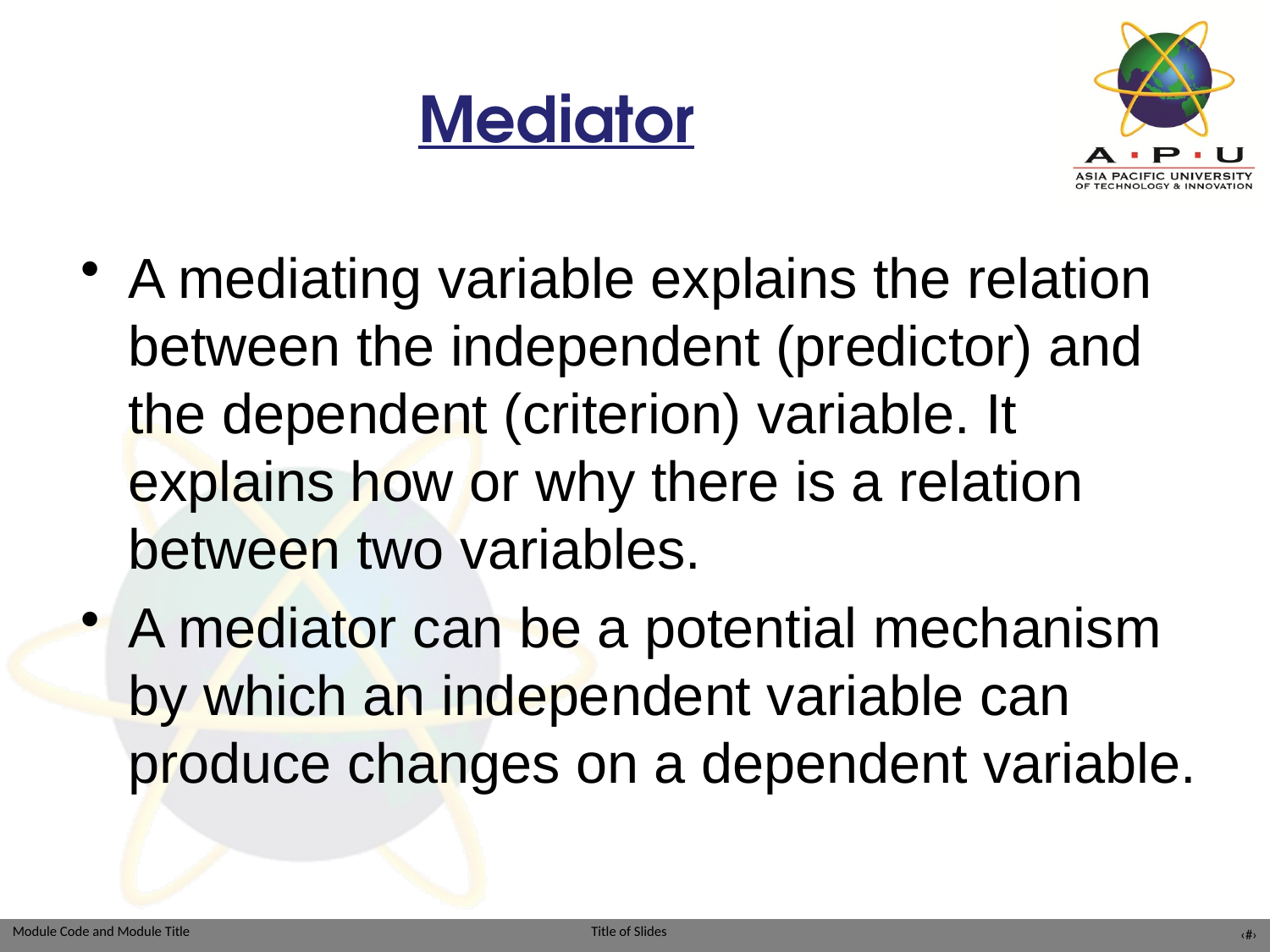

# Mediator
A mediating variable explains the relation between the independent (predictor) and the dependent (criterion) variable. It explains how or why there is a relation between two variables.
A mediator can be a potential mechanism by which an independent variable can produce changes on a dependent variable.
‹#›